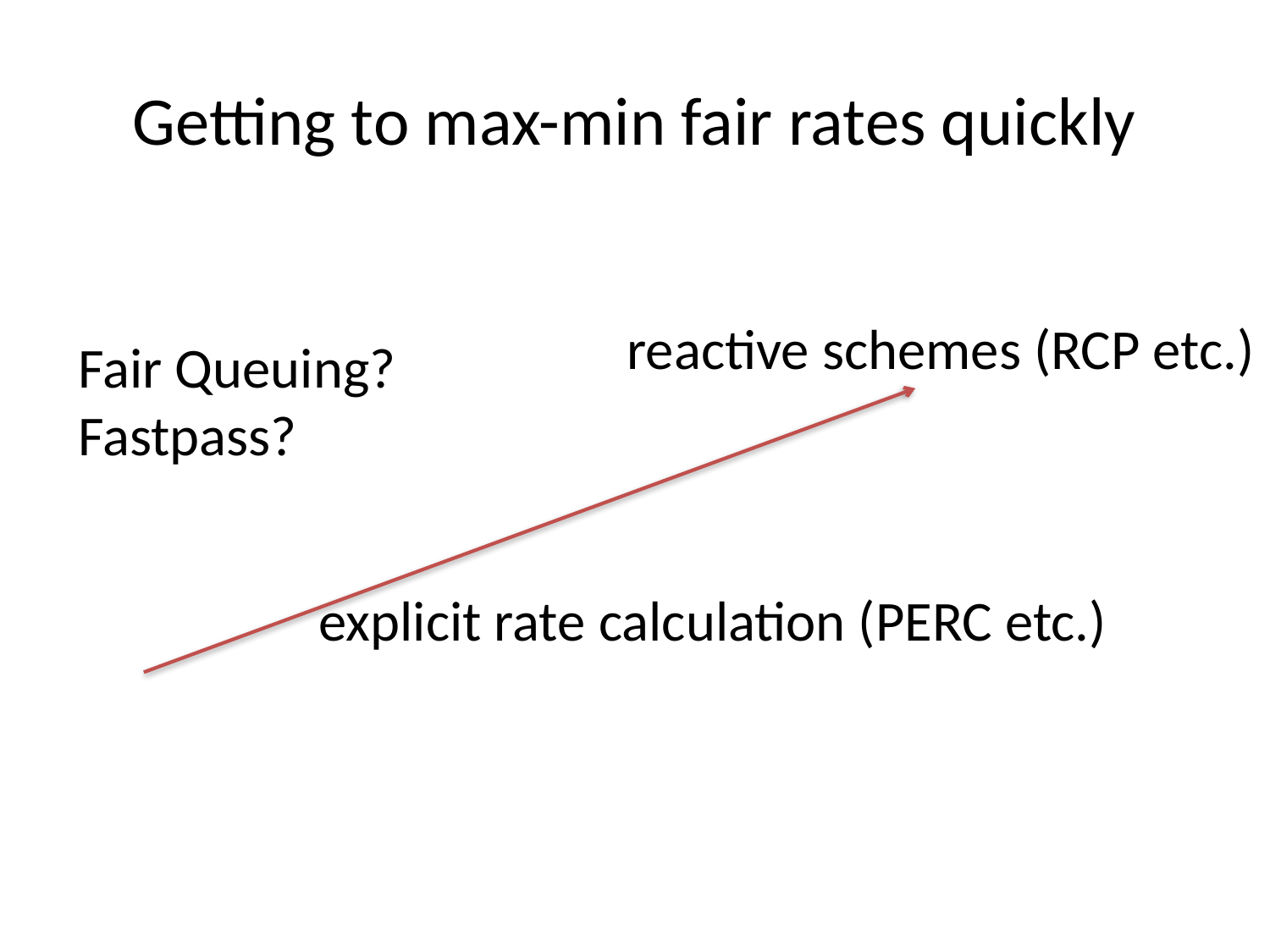

# Getting to max-min fair rates quickly
reactive schemes (RCP etc.)
Fair Queuing?
Fastpass?

explicit rate calculation (PERC etc.)